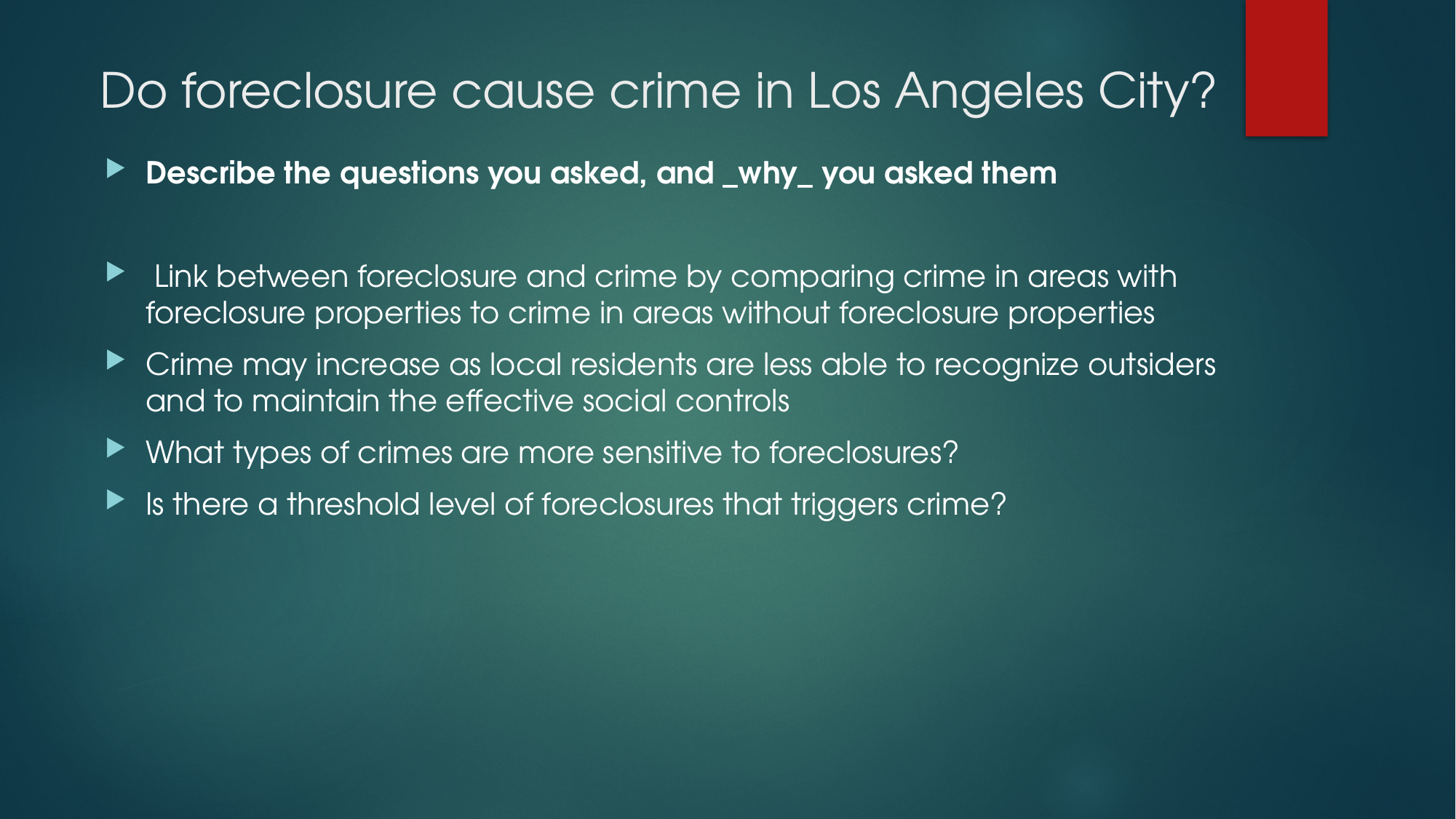

# Do foreclosure cause crime in Los Angeles City?
Describe the questions you asked, and _why_ you asked them

 Link between foreclosure and crime by comparing crime in areas with foreclosure properties to crime in areas without foreclosure properties
Crime may increase as local residents are less able to recognize outsiders and to maintain the effective social controls
What types of crimes are more sensitive to foreclosures?
Is there a threshold level of foreclosures that triggers crime?